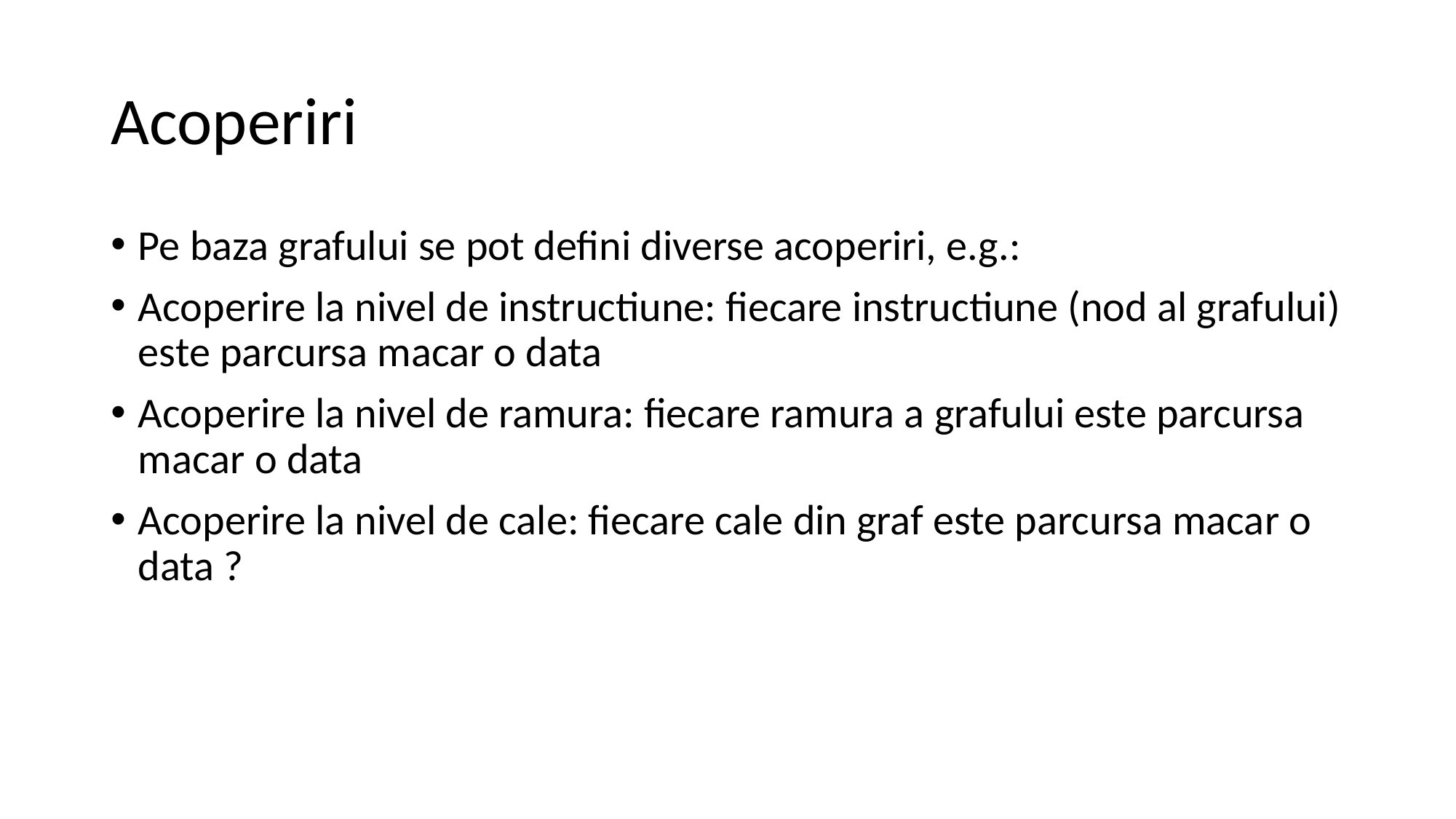

# Acoperiri
Pe baza grafului se pot defini diverse acoperiri, e.g.:
Acoperire la nivel de instructiune: fiecare instructiune (nod al grafului) este parcursa macar o data
Acoperire la nivel de ramura: fiecare ramura a grafului este parcursa macar o data
Acoperire la nivel de cale: fiecare cale din graf este parcursa macar o data ?